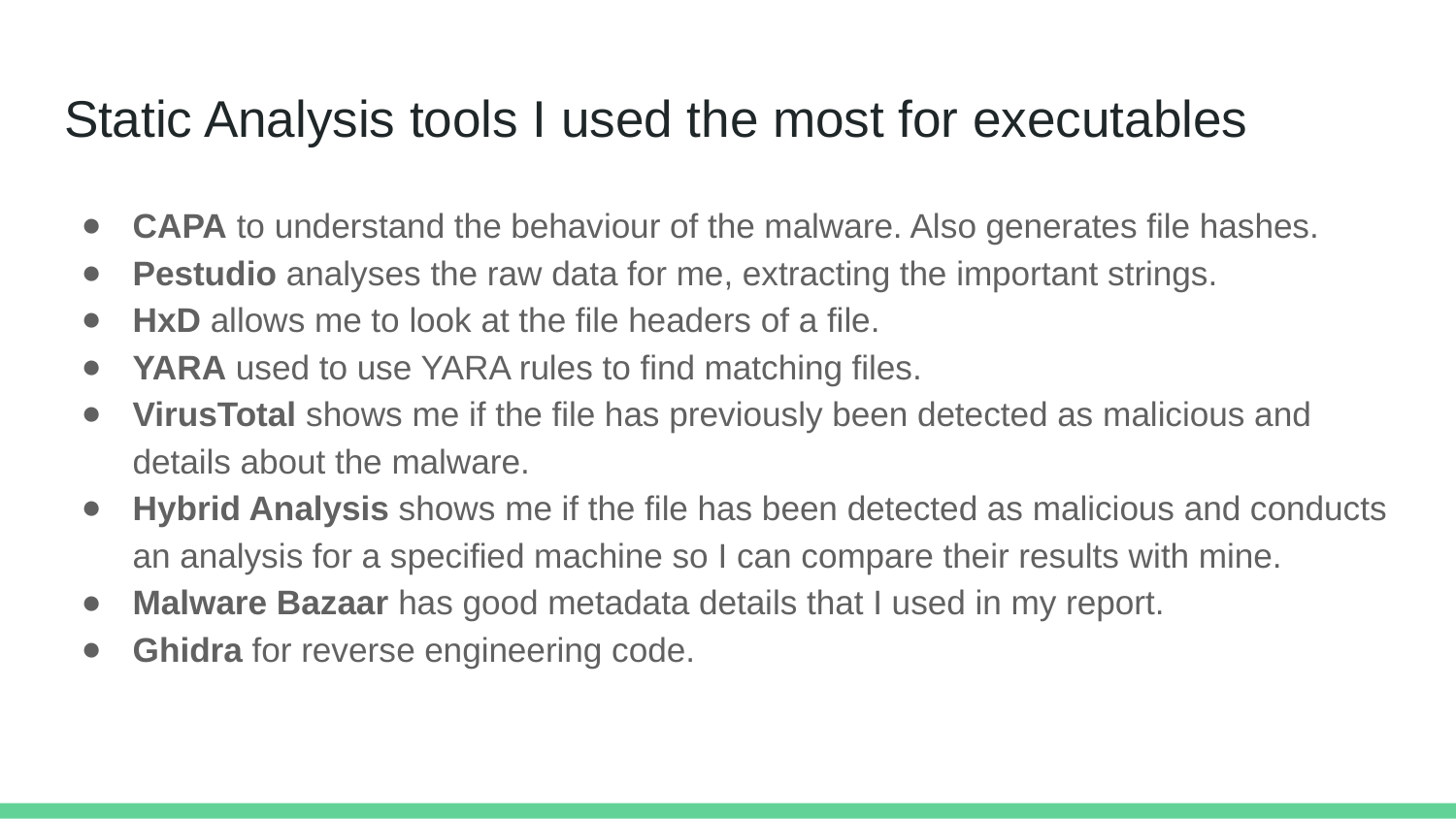

# Static Analysis tools I used the most for executables
CAPA to understand the behaviour of the malware. Also generates file hashes.
Pestudio analyses the raw data for me, extracting the important strings.
HxD allows me to look at the file headers of a file.
YARA used to use YARA rules to find matching files.
VirusTotal shows me if the file has previously been detected as malicious and details about the malware.
Hybrid Analysis shows me if the file has been detected as malicious and conducts an analysis for a specified machine so I can compare their results with mine.
Malware Bazaar has good metadata details that I used in my report.
Ghidra for reverse engineering code.